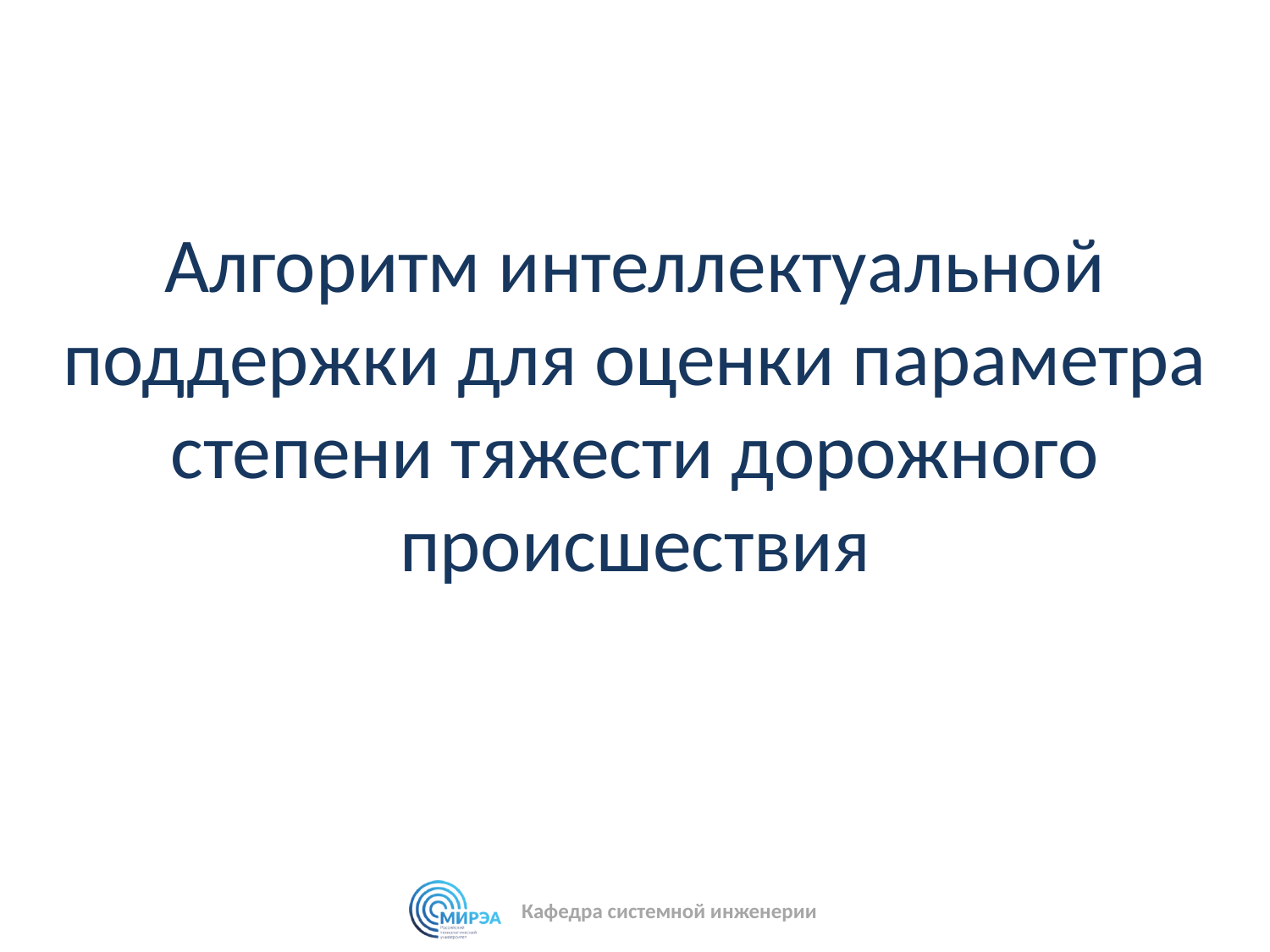

# Алгоритм интеллектуальной поддержки для оценки параметра степени тяжести дорожного происшествия